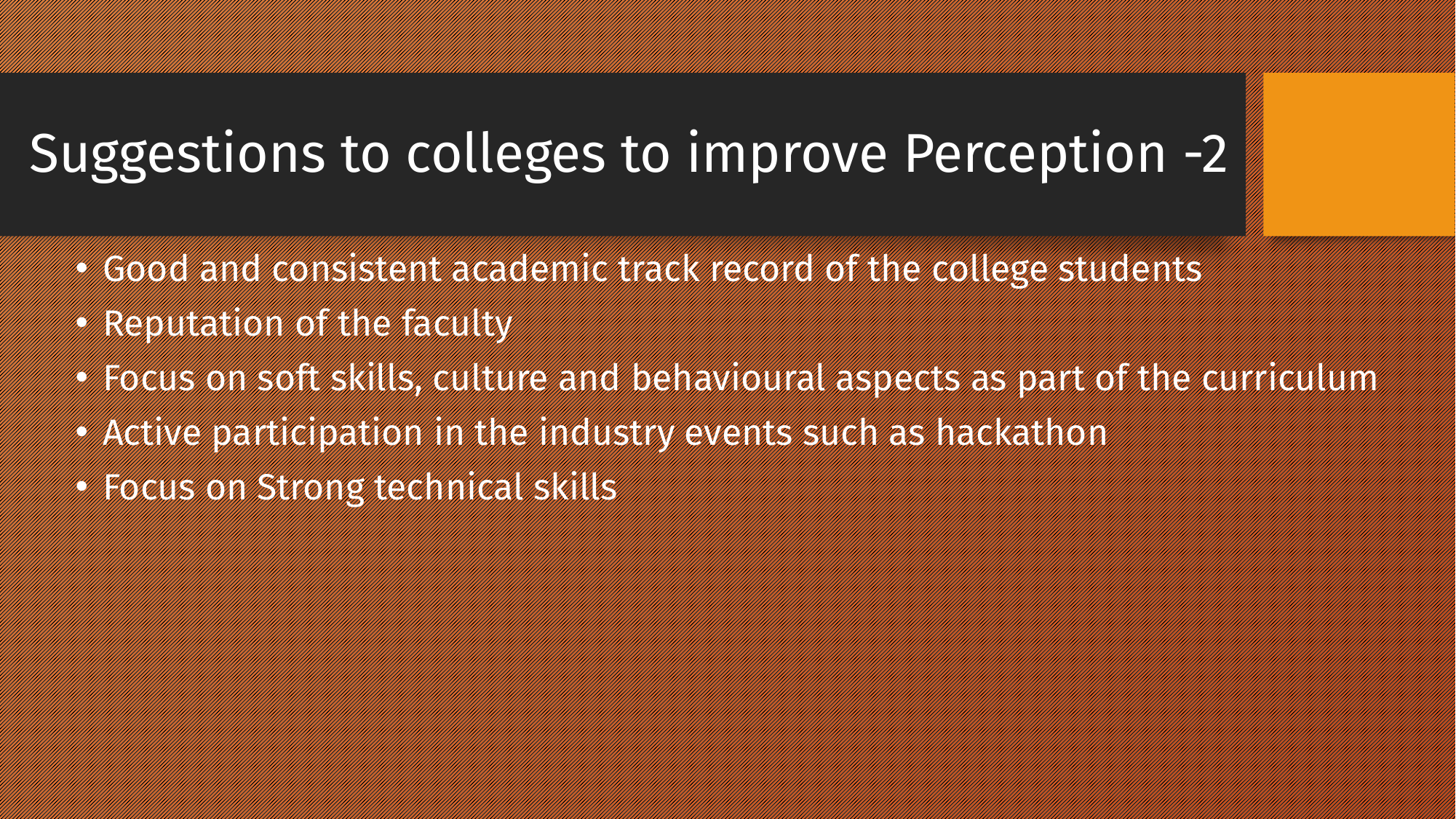

# Suggestions to colleges to improve Perception -2
Good and consistent academic track record of the college students
Reputation of the faculty
Focus on soft skills, culture and behavioural aspects as part of the curriculum
Active participation in the industry events such as hackathon
Focus on Strong technical skills